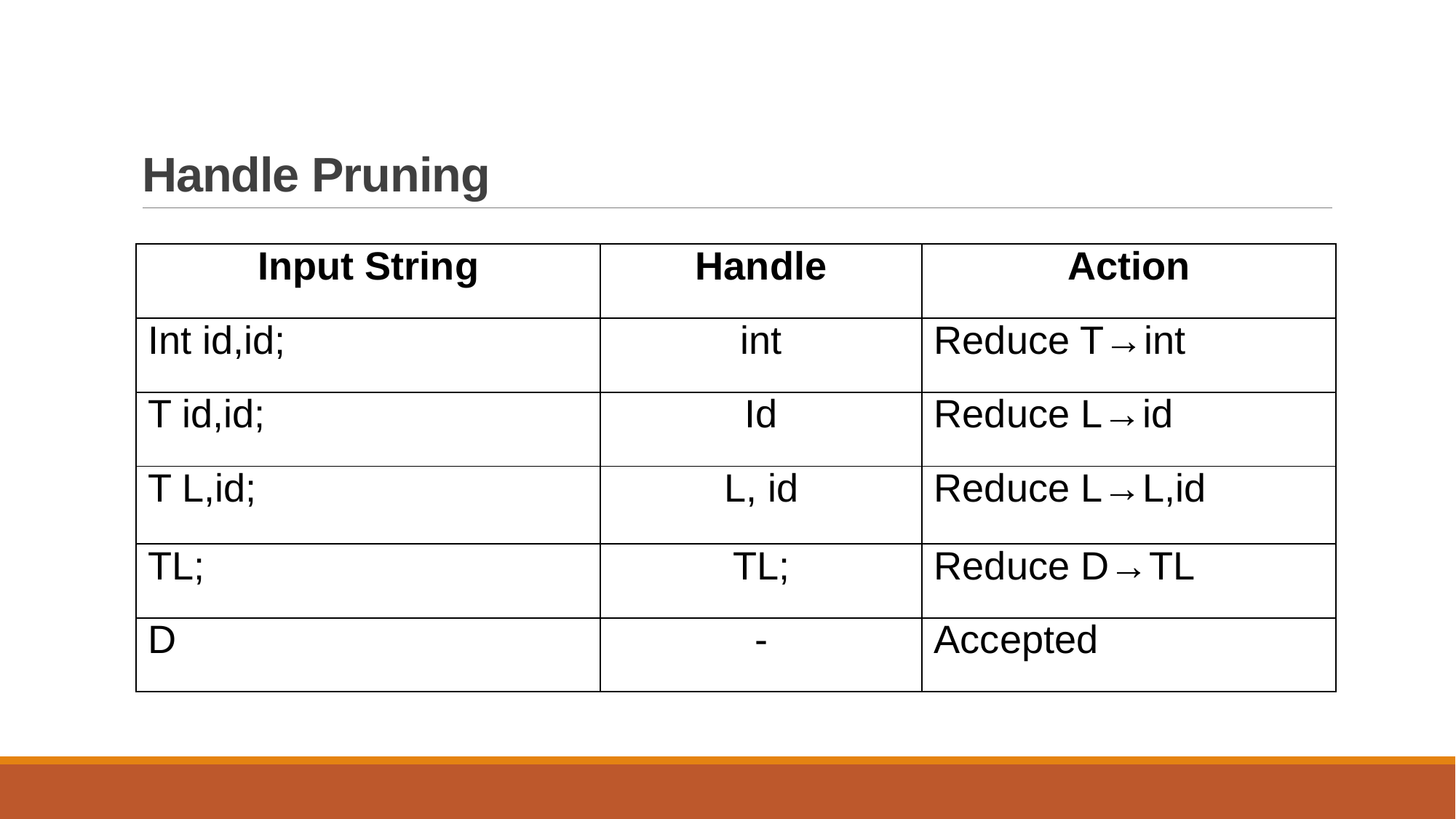

# Handle Pruning
| Input String | Handle | Action |
| --- | --- | --- |
| Int id,id; | int | Reduce T→int |
| T id,id; | Id | Reduce L→id |
| T L,id; | L, id | Reduce L→L,id |
| TL; | TL; | Reduce D→TL |
| D | - | Accepted |